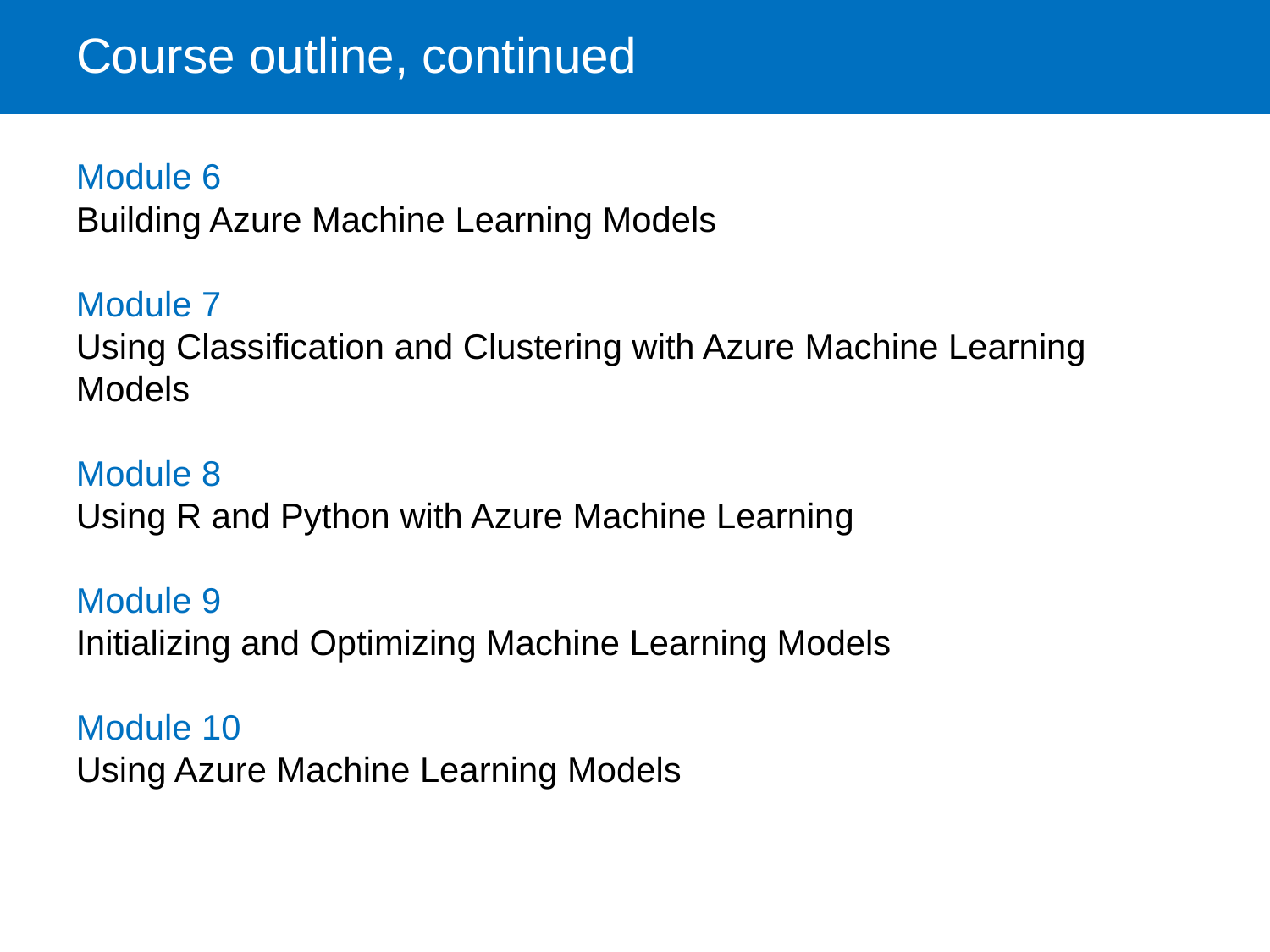

# Course outline, continued
Module 6
Building Azure Machine Learning Models

Module 7
Using Classification and Clustering with Azure Machine Learning Models

Module 8
Using R and Python with Azure Machine Learning

Module 9
Initializing and Optimizing Machine Learning Models

Module 10
Using Azure Machine Learning Models